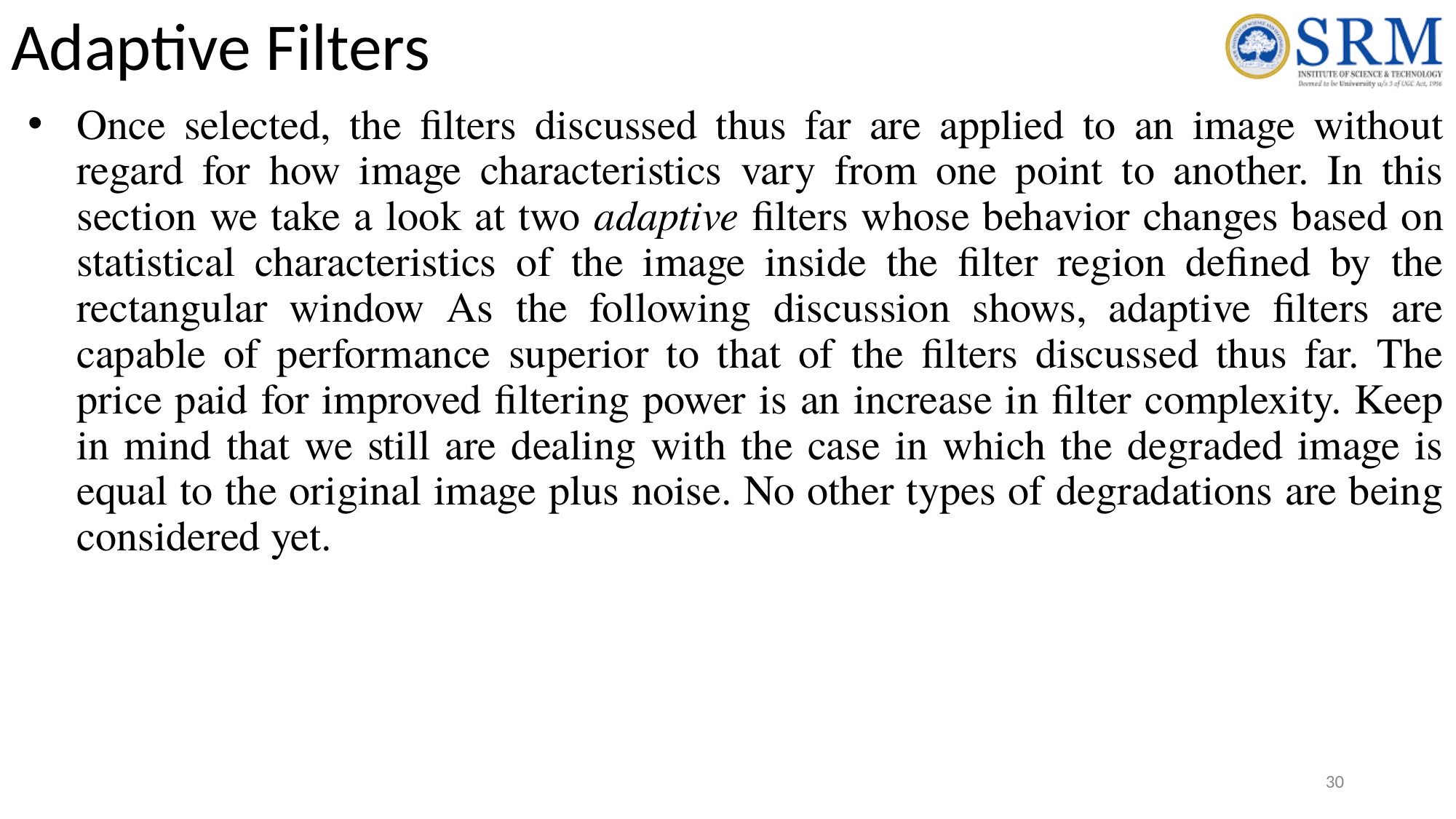

# Adaptive Filters
Once selected, the filters discussed thus far are applied to an image without regard for how image characteristics vary from one point to another. In this section we take a look at two adaptive filters whose behavior changes based on statistical characteristics of the image inside the filter region defined by the rectangular window As the following discussion shows, adaptive filters are capable of performance superior to that of the filters discussed thus far. The price paid for improved filtering power is an increase in filter complexity. Keep in mind that we still are dealing with the case in which the degraded image is equal to the original image plus noise. No other types of degradations are being considered yet.
30